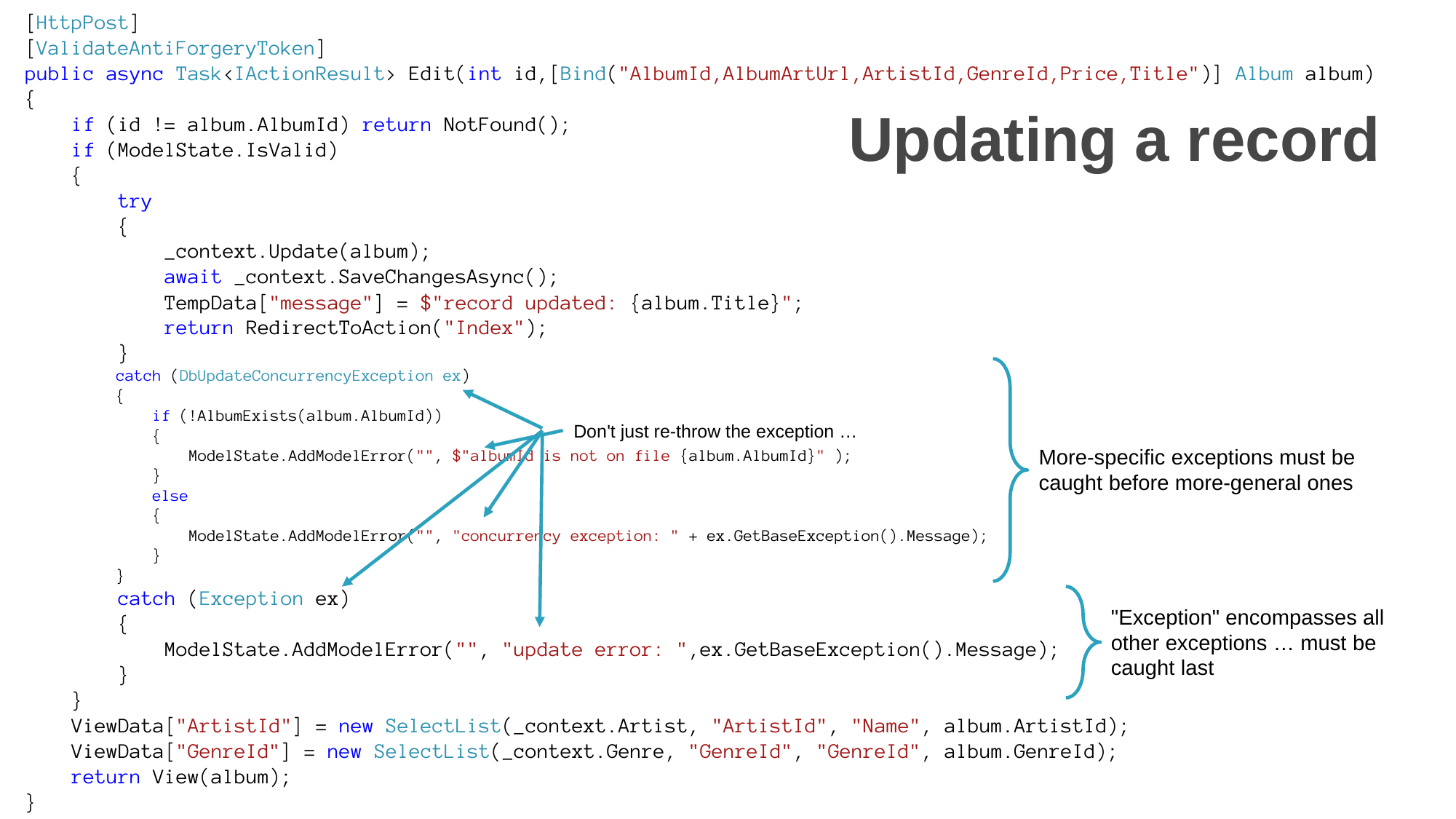

[HttpPost]
[ValidateAntiForgeryToken]
public async Task<IActionResult> Edit(int id,[Bind("AlbumId,AlbumArtUrl,ArtistId,GenreId,Price,Title")] Album album)
{
    if (id != album.AlbumId) return NotFound();
    if (ModelState.IsValid)
    {
        try
        {
            _context.Update(album);
            await _context.SaveChangesAsync();
            TempData["message"] = $"record updated: {album.Title}";
            return RedirectToAction("Index");
        }
          catch (DbUpdateConcurrencyException ex)
          {
              if (!AlbumExists(album.AlbumId))
              {
                  ModelState.AddModelError("", $"albumId is not on file {album.AlbumId}" );
              }
              else
              {
                  ModelState.AddModelError("", "concurrency exception: " + ex.GetBaseException().Message);
              }
          }
        catch (Exception ex)
        {
            ModelState.AddModelError("", "update error: ",ex.GetBaseException().Message);
        }
    }
    ViewData["ArtistId"] = new SelectList(_context.Artist, "ArtistId", "Name", album.ArtistId);
    ViewData["GenreId"] = new SelectList(_context.Genre, "GenreId", "GenreId", album.GenreId);
    return View(album);
}
# Updating a record

Don't just re-throw the exception …
More-specific exceptions must be caught before more-general ones

"Exception" encompasses all other exceptions … must be caught last